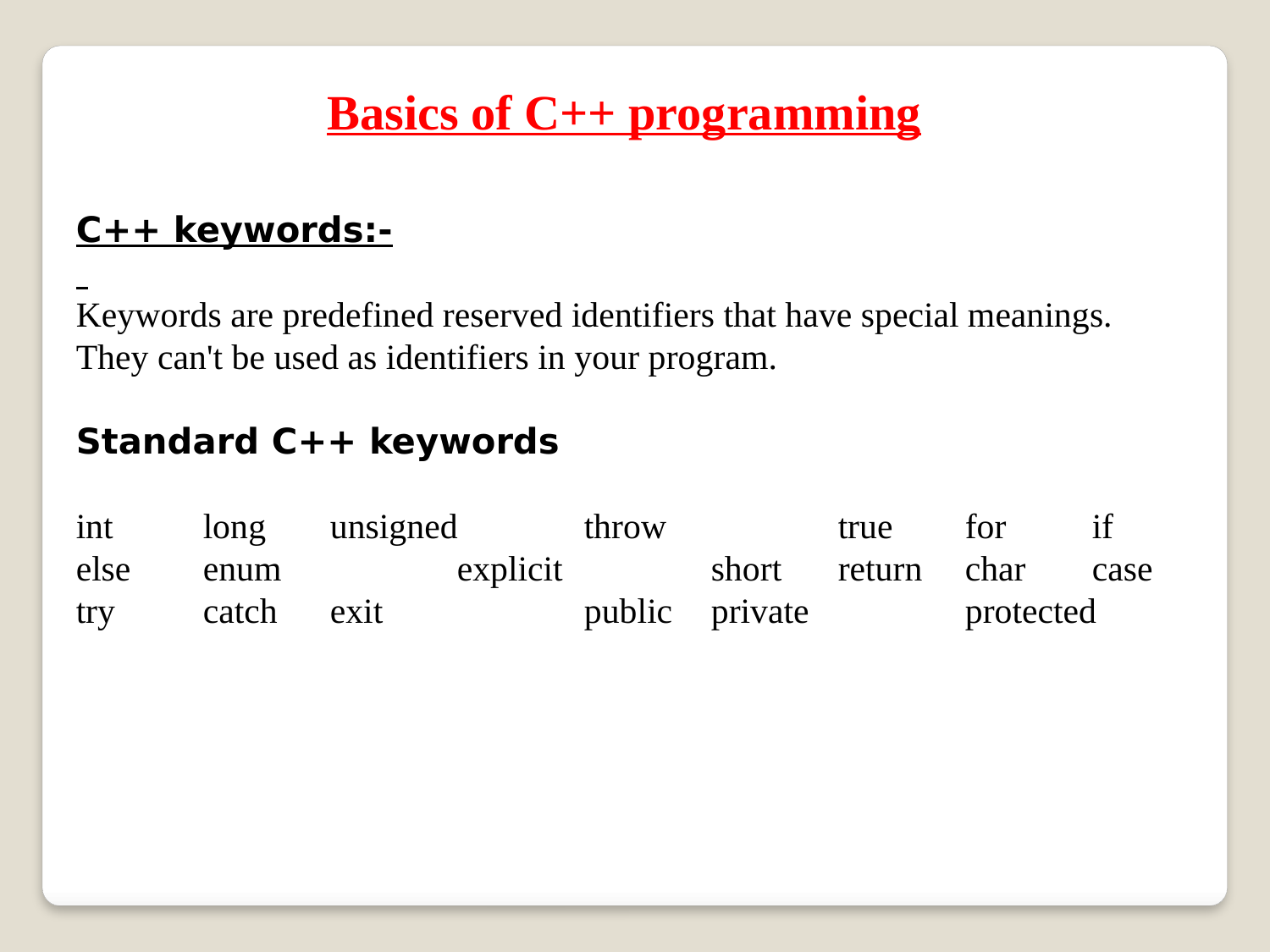

Basics of C++ programming
C++ keywords:-

Keywords are predefined reserved identifiers that have special meanings. They can't be used as identifiers in your program.

Standard C++ keywords

int 	long	unsigned	throw 		true	for	if
else	enum		explicit		short	return	char	case
try	catch	exit		public 	private		protected